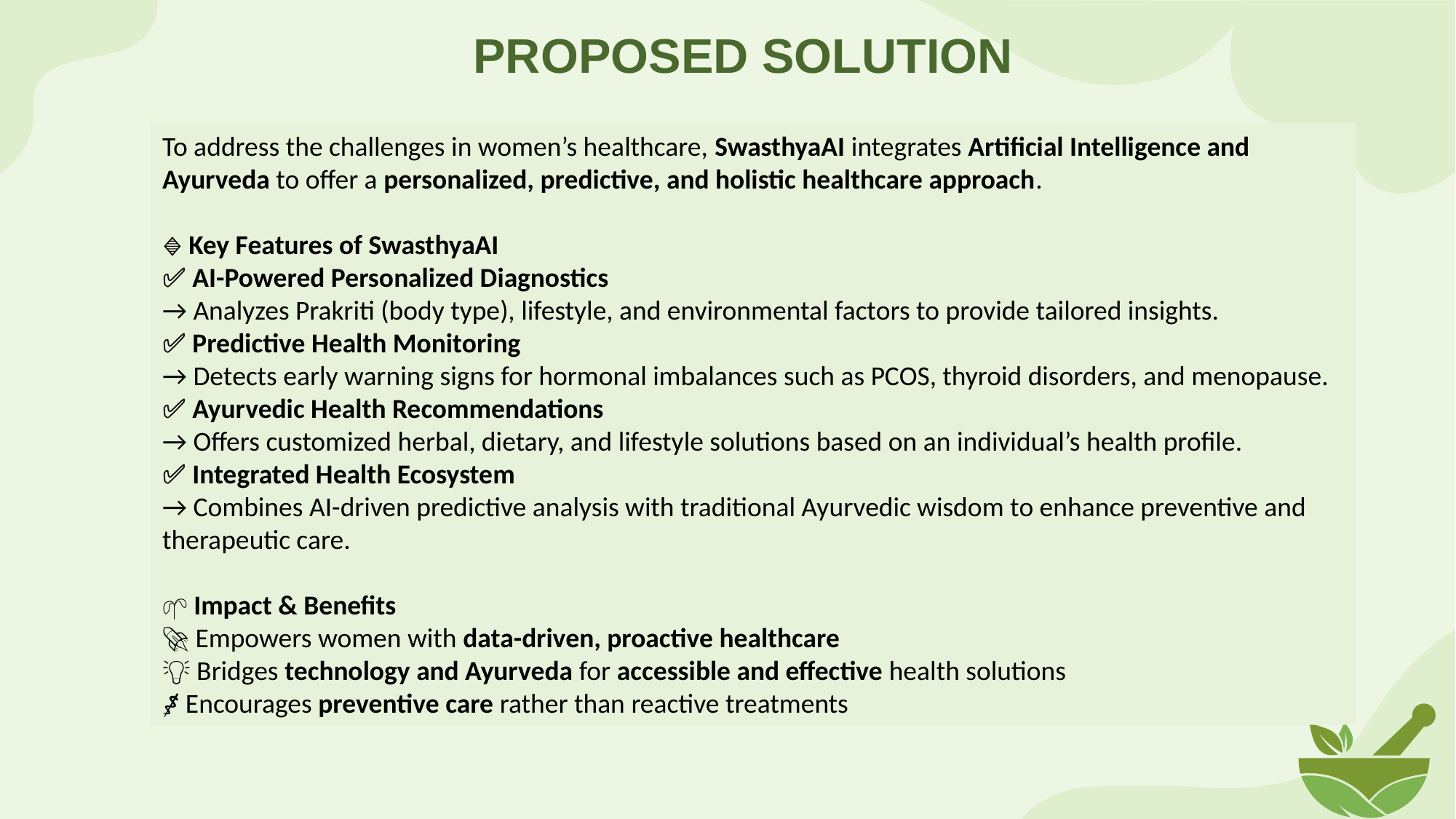

# PROPOSED SOLUTION
To address the challenges in women’s healthcare, SwasthyaAI integrates Artificial Intelligence and Ayurveda to offer a personalized, predictive, and holistic healthcare approach.

🔹 Key Features of SwasthyaAI
✅ AI-Powered Personalized Diagnostics
→ Analyzes Prakriti (body type), lifestyle, and environmental factors to provide tailored insights.
✅ Predictive Health Monitoring
→ Detects early warning signs for hormonal imbalances such as PCOS, thyroid disorders, and menopause.
✅ Ayurvedic Health Recommendations
→ Offers customized herbal, dietary, and lifestyle solutions based on an individual’s health profile.
✅ Integrated Health Ecosystem
→ Combines AI-driven predictive analysis with traditional Ayurvedic wisdom to enhance preventive and therapeutic care.

🌱 Impact & Benefits
🚀 Empowers women with data-driven, proactive healthcare
💡 Bridges technology and Ayurveda for accessible and effective health solutions
⚕️ Encourages preventive care rather than reactive treatments